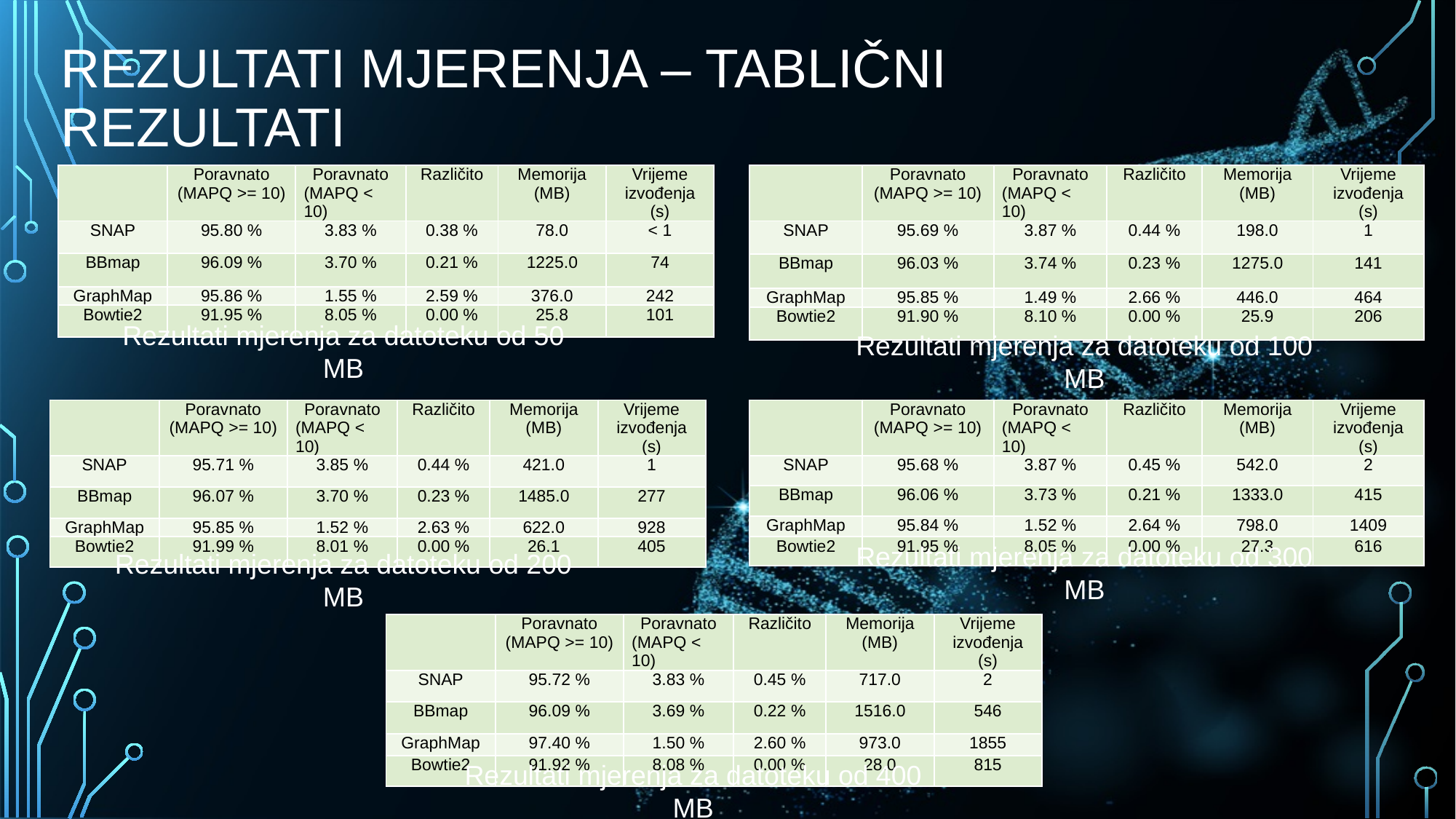

# Rezultati mjerenja – tablični rezultati
|  | Poravnato (MAPQ >= 10) | Poravnato (MAPQ < 10) | Različito | Memorija (MB) | Vrijeme izvođenja (s) |
| --- | --- | --- | --- | --- | --- |
| SNAP | 95.80 % | 3.83 % | 0.38 % | 78.0 | < 1 |
| BBmap | 96.09 % | 3.70 % | 0.21 % | 1225.0 | 74 |
| GraphMap | 95.86 % | 1.55 % | 2.59 % | 376.0 | 242 |
| Bowtie2 | 91.95 % | 8.05 % | 0.00 % | 25.8 | 101 |
|  | Poravnato (MAPQ >= 10) | Poravnato (MAPQ < 10) | Različito | Memorija (MB) | Vrijeme izvođenja (s) |
| --- | --- | --- | --- | --- | --- |
| SNAP | 95.69 % | 3.87 % | 0.44 % | 198.0 | 1 |
| BBmap | 96.03 % | 3.74 % | 0.23 % | 1275.0 | 141 |
| GraphMap | 95.85 % | 1.49 % | 2.66 % | 446.0 | 464 |
| Bowtie2 | 91.90 % | 8.10 % | 0.00 % | 25.9 | 206 |
Rezultati mjerenja za datoteku od 50 MB
Rezultati mjerenja za datoteku od 100 MB
|  | Poravnato (MAPQ >= 10) | Poravnato (MAPQ < 10) | Različito | Memorija (MB) | Vrijeme izvođenja (s) |
| --- | --- | --- | --- | --- | --- |
| SNAP | 95.71 % | 3.85 % | 0.44 % | 421.0 | 1 |
| BBmap | 96.07 % | 3.70 % | 0.23 % | 1485.0 | 277 |
| GraphMap | 95.85 % | 1.52 % | 2.63 % | 622.0 | 928 |
| Bowtie2 | 91.99 % | 8.01 % | 0.00 % | 26.1 | 405 |
|  | Poravnato (MAPQ >= 10) | Poravnato (MAPQ < 10) | Različito | Memorija (MB) | Vrijeme izvođenja (s) |
| --- | --- | --- | --- | --- | --- |
| SNAP | 95.68 % | 3.87 % | 0.45 % | 542.0 | 2 |
| BBmap | 96.06 % | 3.73 % | 0.21 % | 1333.0 | 415 |
| GraphMap | 95.84 % | 1.52 % | 2.64 % | 798.0 | 1409 |
| Bowtie2 | 91.95 % | 8.05 % | 0.00 % | 27.3 | 616 |
Rezultati mjerenja za datoteku od 300 MB
Rezultati mjerenja za datoteku od 200 MB
|  | Poravnato (MAPQ >= 10) | Poravnato (MAPQ < 10) | Različito | Memorija (MB) | Vrijeme izvođenja (s) |
| --- | --- | --- | --- | --- | --- |
| SNAP | 95.72 % | 3.83 % | 0.45 % | 717.0 | 2 |
| BBmap | 96.09 % | 3.69 % | 0.22 % | 1516.0 | 546 |
| GraphMap | 97.40 % | 1.50 % | 2.60 % | 973.0 | 1855 |
| Bowtie2 | 91.92 % | 8.08 % | 0.00 % | 28.0 | 815 |
Rezultati mjerenja za datoteku od 400 MB